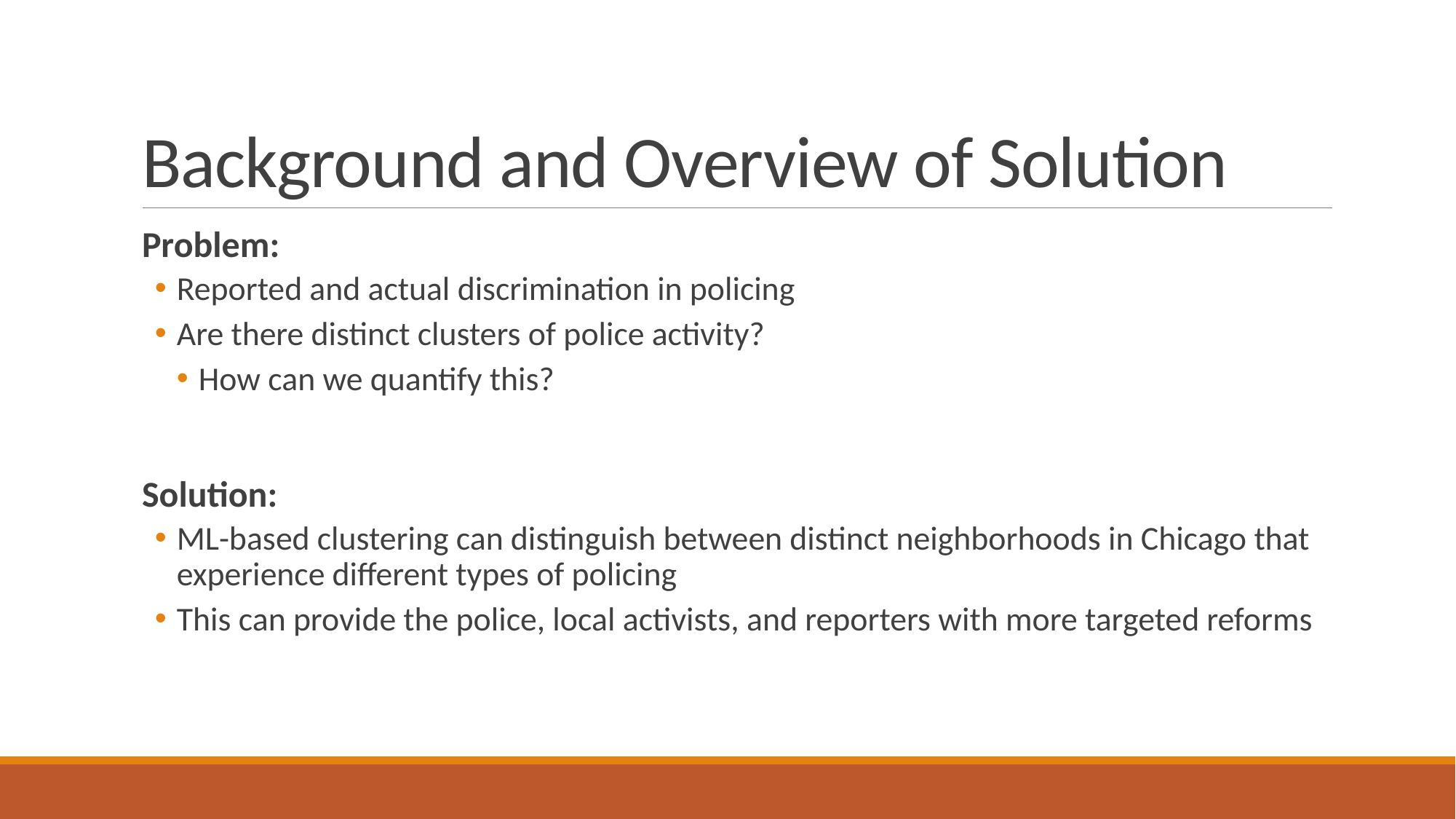

# Background and Overview of Solution
Problem:
Reported and actual discrimination in policing
Are there distinct clusters of police activity?
How can we quantify this?

Solution:
ML-based clustering can distinguish between distinct neighborhoods in Chicago that experience different types of policing
This can provide the police, local activists, and reporters with more targeted reforms